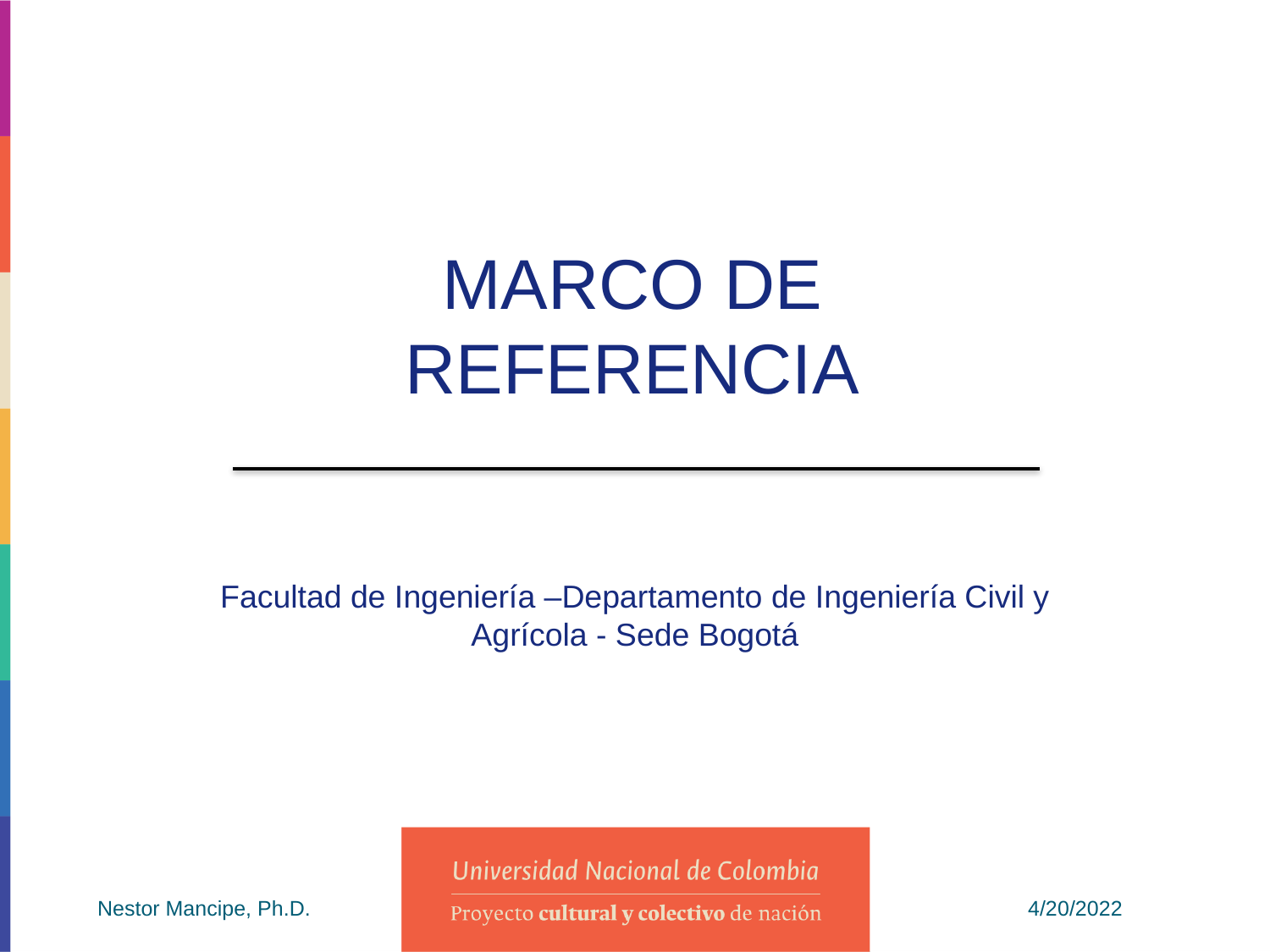

MARCO DE REFERENCIA
Facultad de Ingeniería –Departamento de Ingeniería Civil y Agrícola - Sede Bogotá
4/20/2022
Nestor Mancipe, Ph.D.